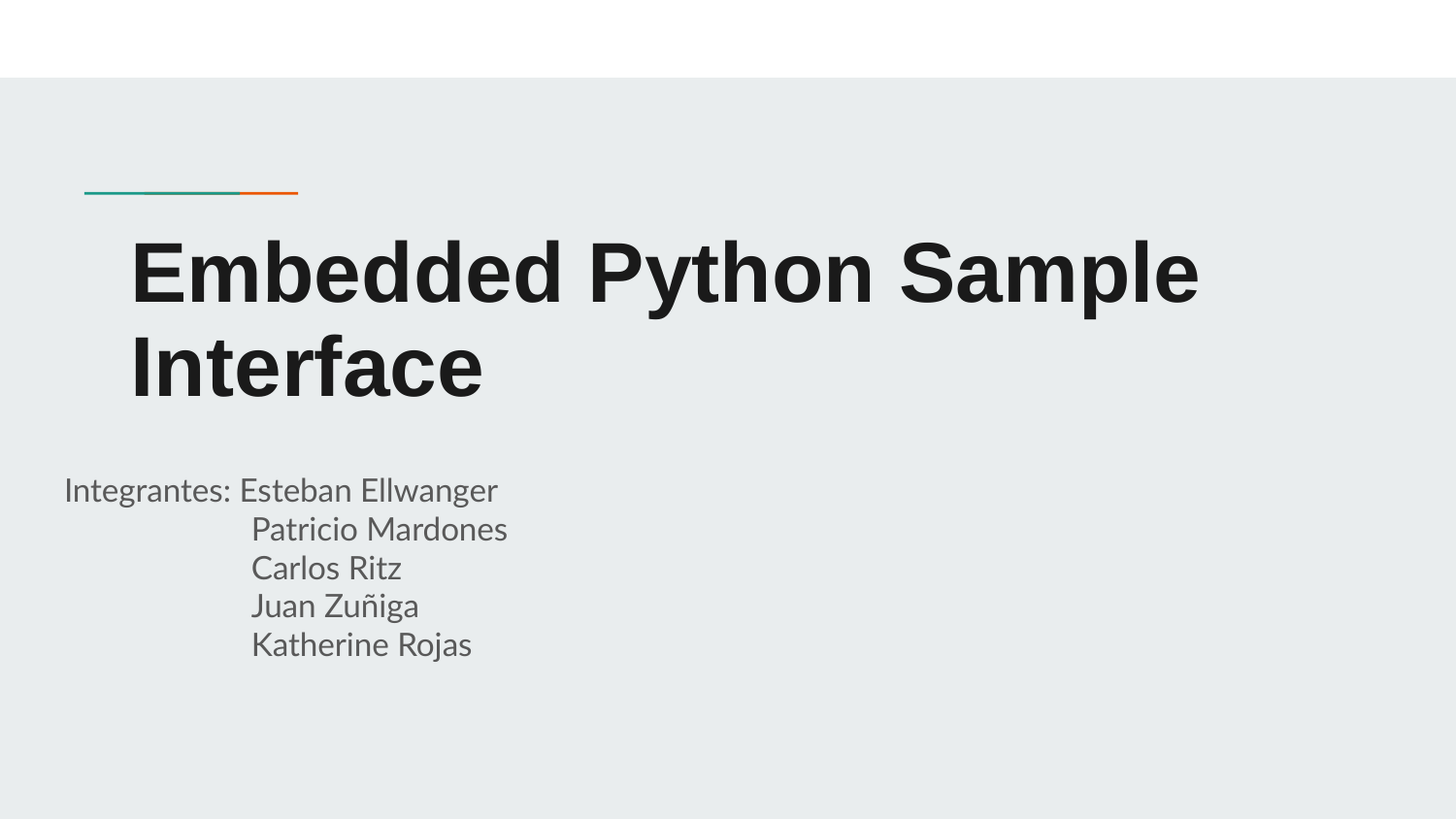

# Embedded Python Sample Interface
Integrantes: Esteban Ellwanger
     Patricio Mardones
     Carlos Ritz
  	     Juan Zuñiga
     Katherine Rojas